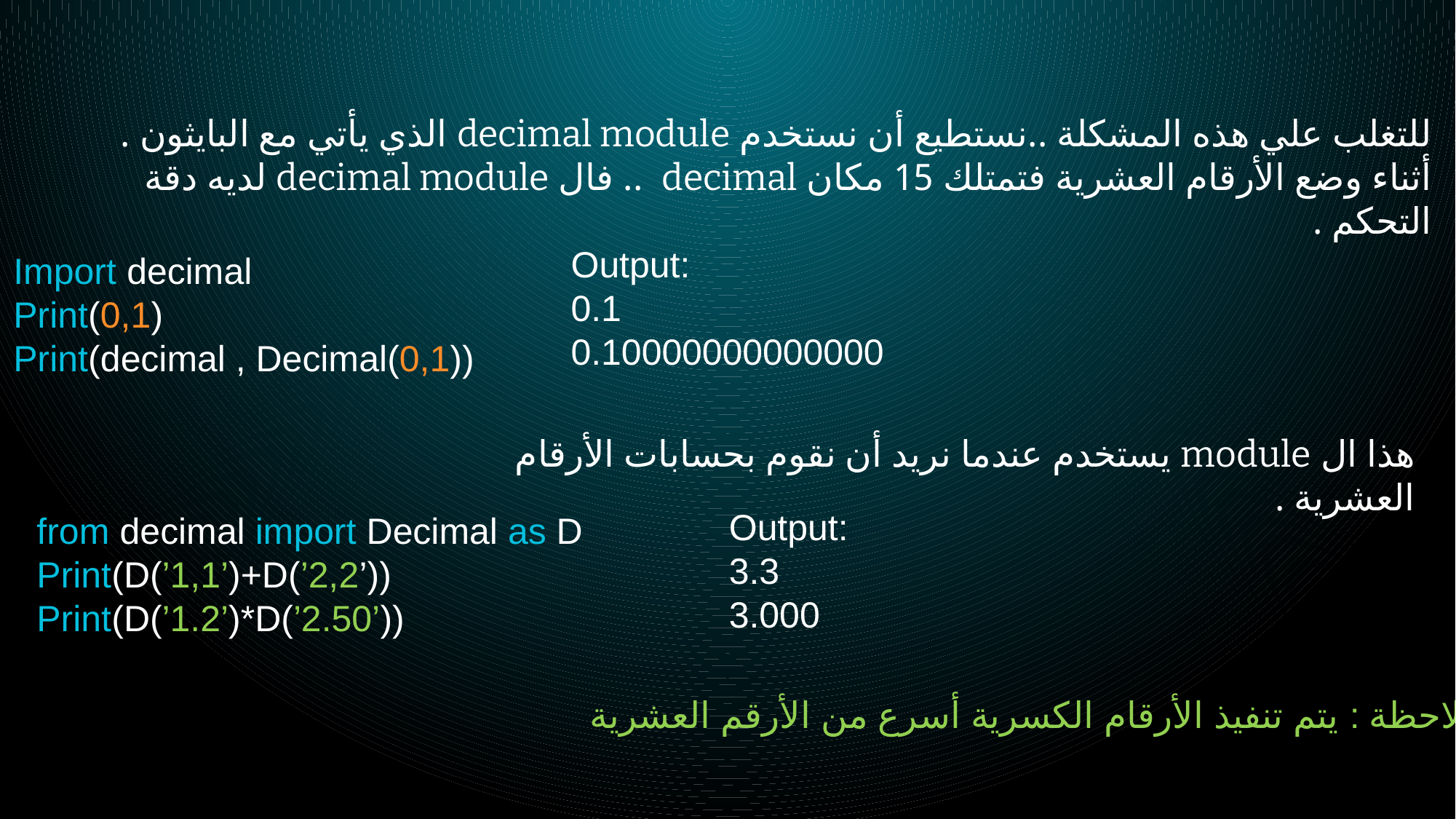

للتغلب علي هذه المشكلة ..نستطيع أن نستخدم decimal module الذي يأتي مع البايثون . أثناء وضع الأرقام العشرية فتمتلك 15 مكان decimal  .. فال decimal module لديه دقة التحكم .
Output:
0.1
0.10000000000000
Import decimal
Print(0,1)
Print(decimal , Decimal(0,1))

هذا ال module يستخدم عندما نريد أن نقوم بحسابات الأرقام العشرية .
Output:
3.3
3.000
from decimal import Decimal as D
Print(D(’1,1’)+D(’2,2’))
Print(D(’1.2’)*D(’2.50’))
ملاحظة : يتم تنفيذ الأرقام الكسرية أسرع من الأرقم العشرية.